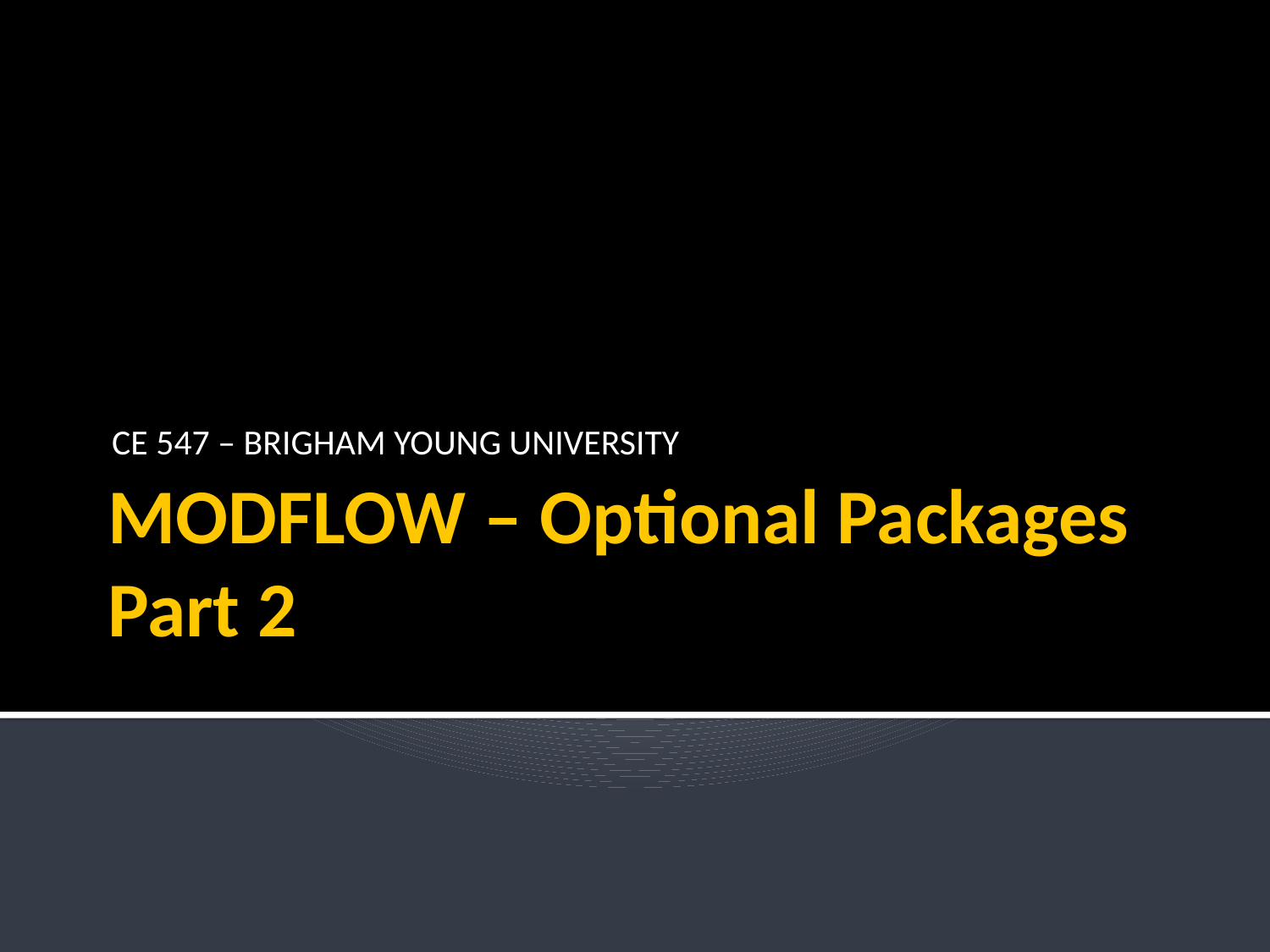

CE 547 – BRIGHAM YOUNG UNIVERSITY
# MODFLOW – Optional Packages Part 2